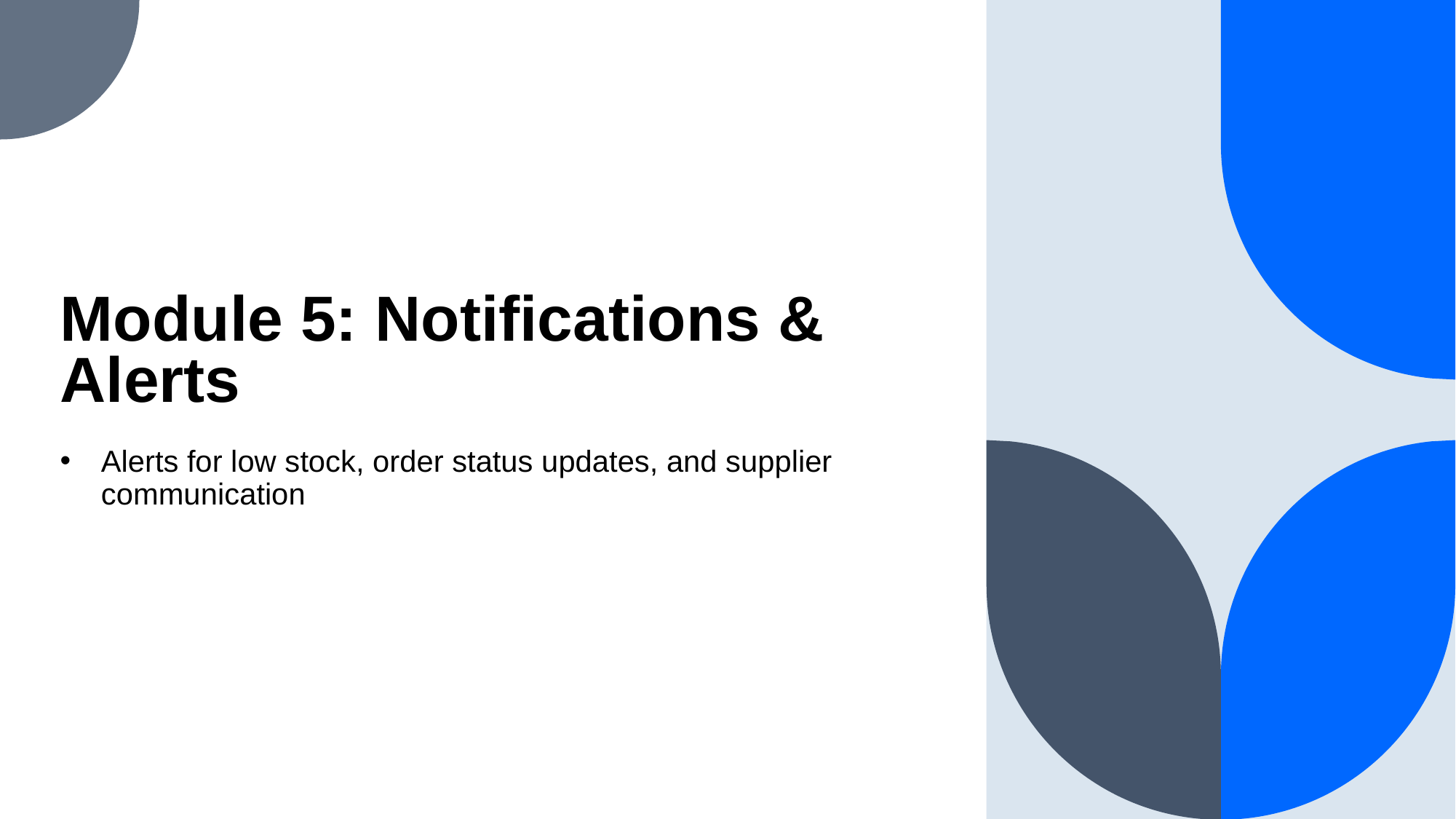

# Module 5: Notifications & Alerts
Alerts for low stock, order status updates, and supplier communication